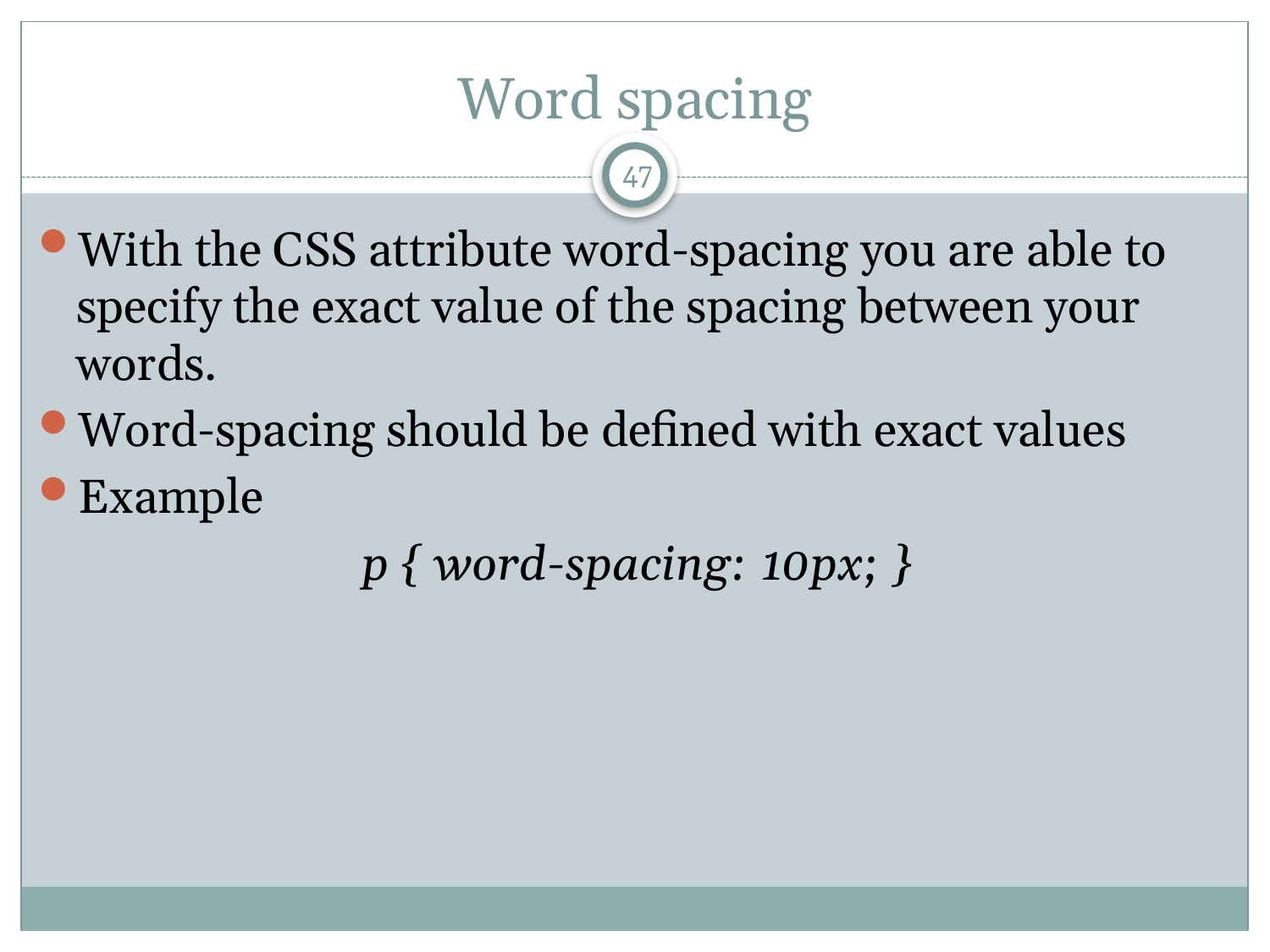

# Word spacing
47
With the CSS attribute word-spacing you are able to specify the exact value of the spacing between your words.
Word-spacing should be defined with exact values
Example
p { word-spacing: 10px; }